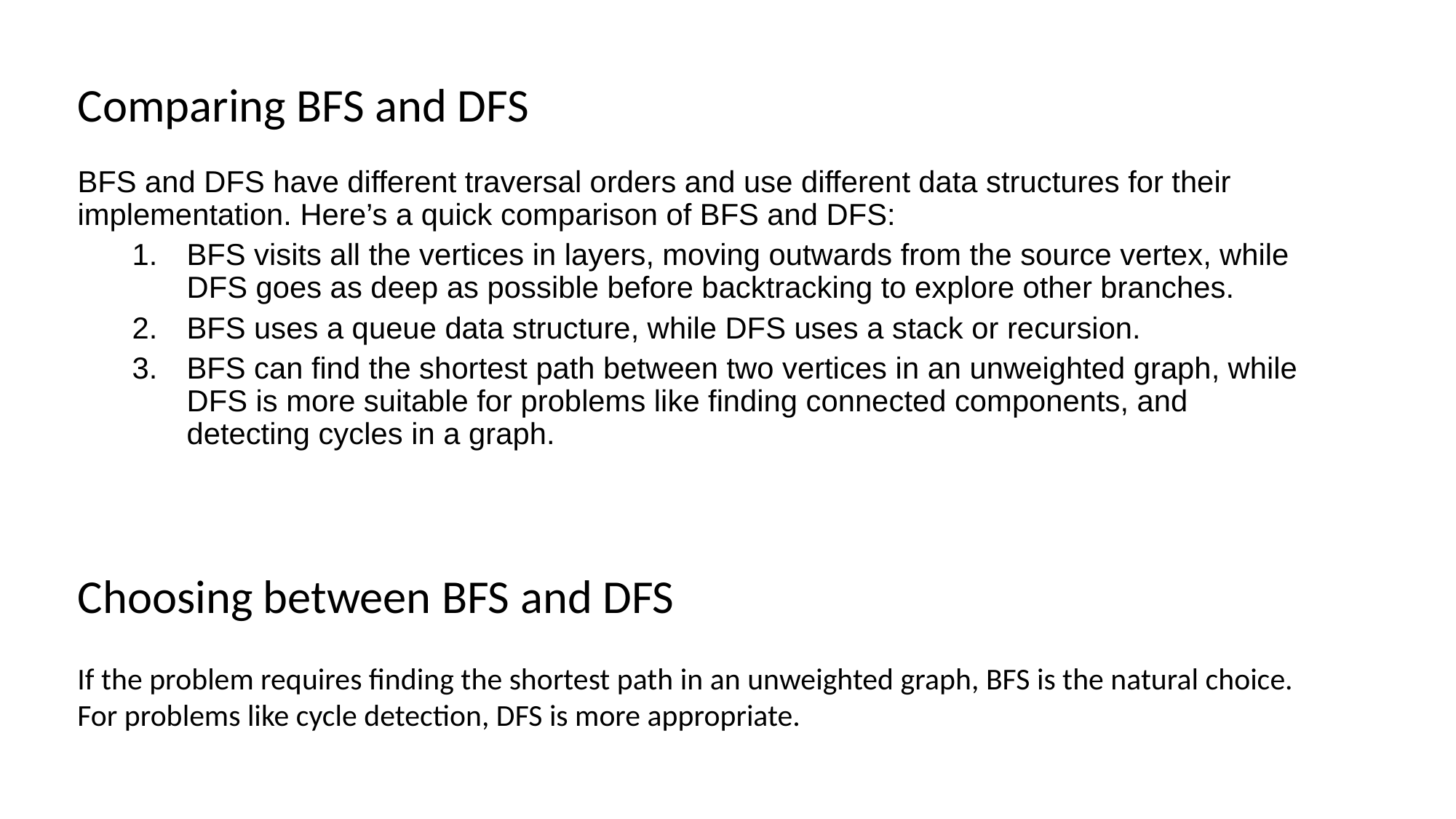

# Comparing BFS and DFS
BFS and DFS have different traversal orders and use different data structures for their implementation. Here’s a quick comparison of BFS and DFS:
BFS visits all the vertices in layers, moving outwards from the source vertex, while DFS goes as deep as possible before backtracking to explore other branches.
BFS uses a queue data structure, while DFS uses a stack or recursion.
BFS can find the shortest path between two vertices in an unweighted graph, while DFS is more suitable for problems like finding connected components, and detecting cycles in a graph.

Choosing between BFS and DFS
If the problem requires finding the shortest path in an unweighted graph, BFS is the natural choice. For problems like cycle detection, DFS is more appropriate.